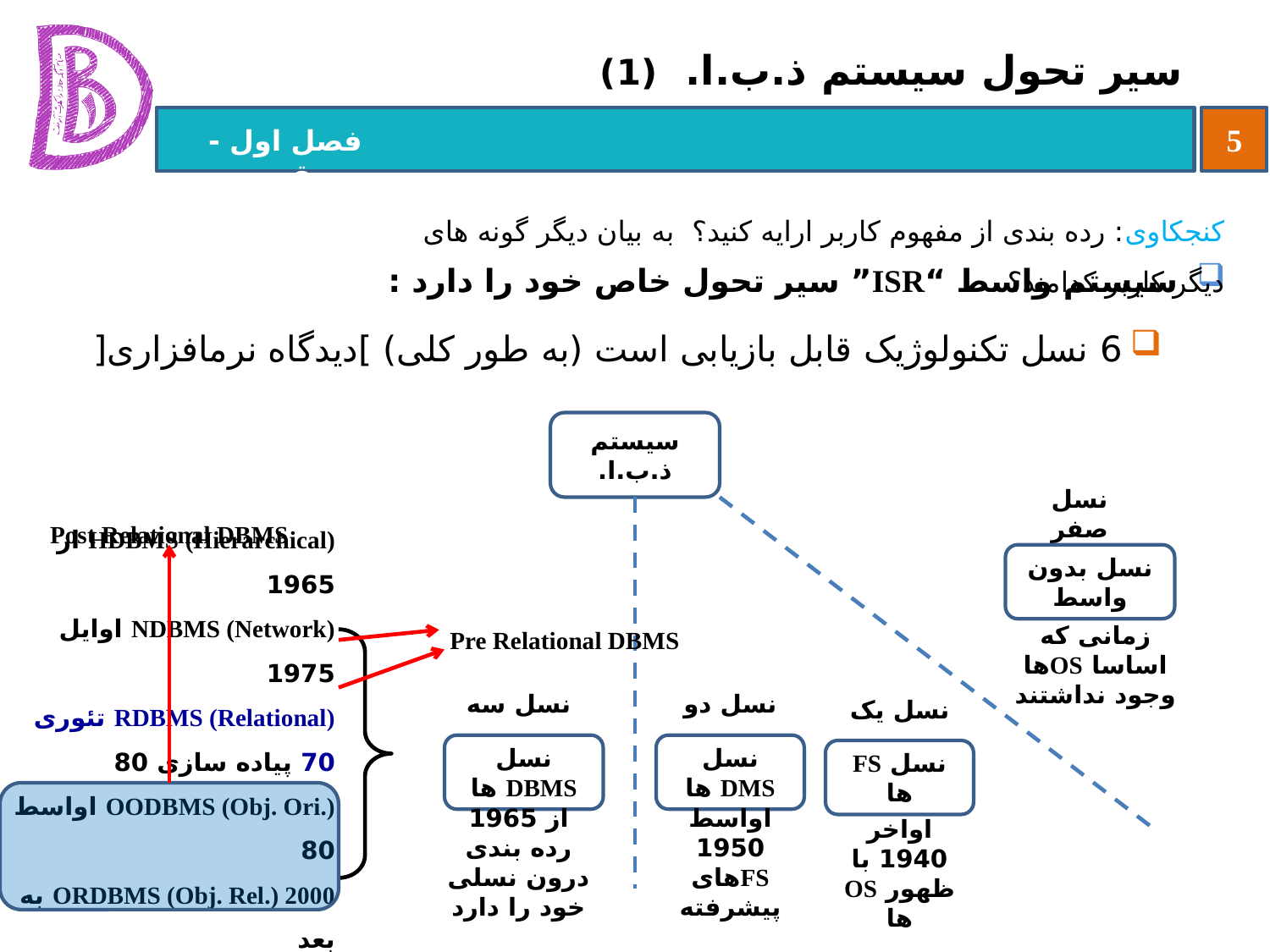

# سیر تحول سیستم ذ.ب.ا.  (1)

سیستم واسط “ISR” سیر تحول خاص خود را دارد :
6 نسل تکنولوژیک قابل بازیابی است (به طور کلی) ]دیدگاه نرم‏افزاری[
کنجکاوی: رده بندی از مفهوم کاربر ارایه کنید؟  به بیان دیگر گونه های دیگر کاربر کدامند؟
سیستم ذ.ب.ا.
نسل صفر
نسل بدون واسط
زمانی که اساسا OSها وجود نداشتند
Post Relational DBMS

Pre Relational DBMS
HDBMS (Hierarchical) از  1965
NDBMS (Network) اوایل 1975
RDBMS (Relational) تئوری 70 پیاده سازی 80
OODBMS (Obj. Ori.) اواسط 80
ORDBMS (Obj. Rel.) 2000 به بعد
NoSQL DBMS  2009 به بعد

نسل سه
نسل DBMS ها
از 1965
رده بندی درون نسلی خود را دارد
نسل دو
نسل DMS ها
اواسط 1950 FSهای پیشرفته
نسل یک
نسل FS ها
اواخر 1940 با ظهور OS ها